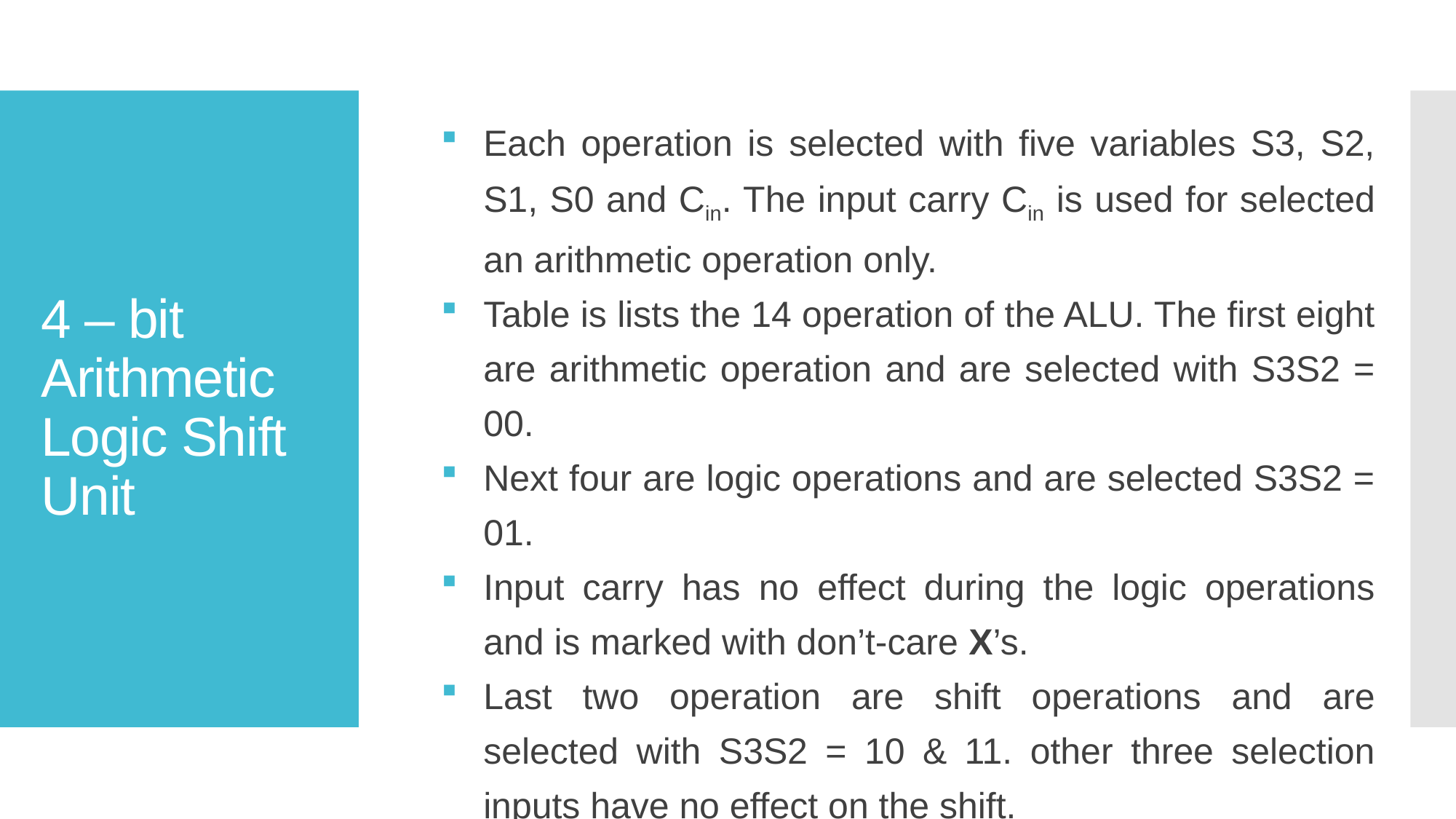

Each operation is selected with five variables S3, S2, S1, S0 and Cin. The input carry Cin is used for selected an arithmetic operation only.
Table is lists the 14 operation of the ALU. The first eight are arithmetic operation and are selected with S3S2 = 00.
Next four are logic operations and are selected S3S2 = 01.
Input carry has no effect during the logic operations and is marked with don’t-care X’s.
Last two operation are shift operations and are selected with S3S2 = 10 & 11. other three selection inputs have no effect on the shift.
# 4 – bit Arithmetic Logic Shift Unit